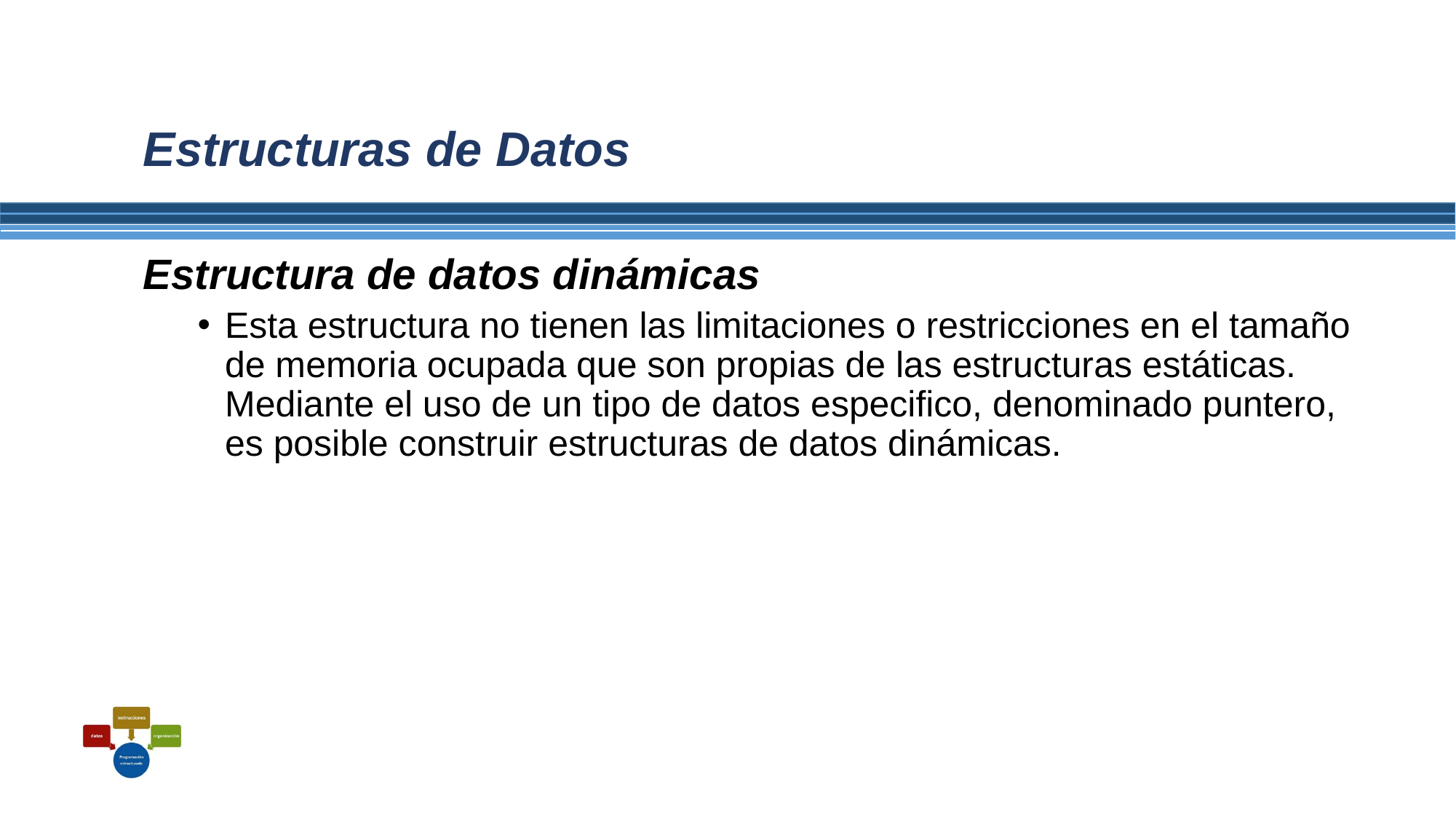

# Estructuras de Datos
Estructura de datos dinámicas
Esta estructura no tienen las limitaciones o restricciones en el tamaño de memoria ocupada que son propias de las estructuras estáticas.
Mediante el uso de un tipo de datos especifico, denominado puntero, es posible construir estructuras de datos dinámicas.